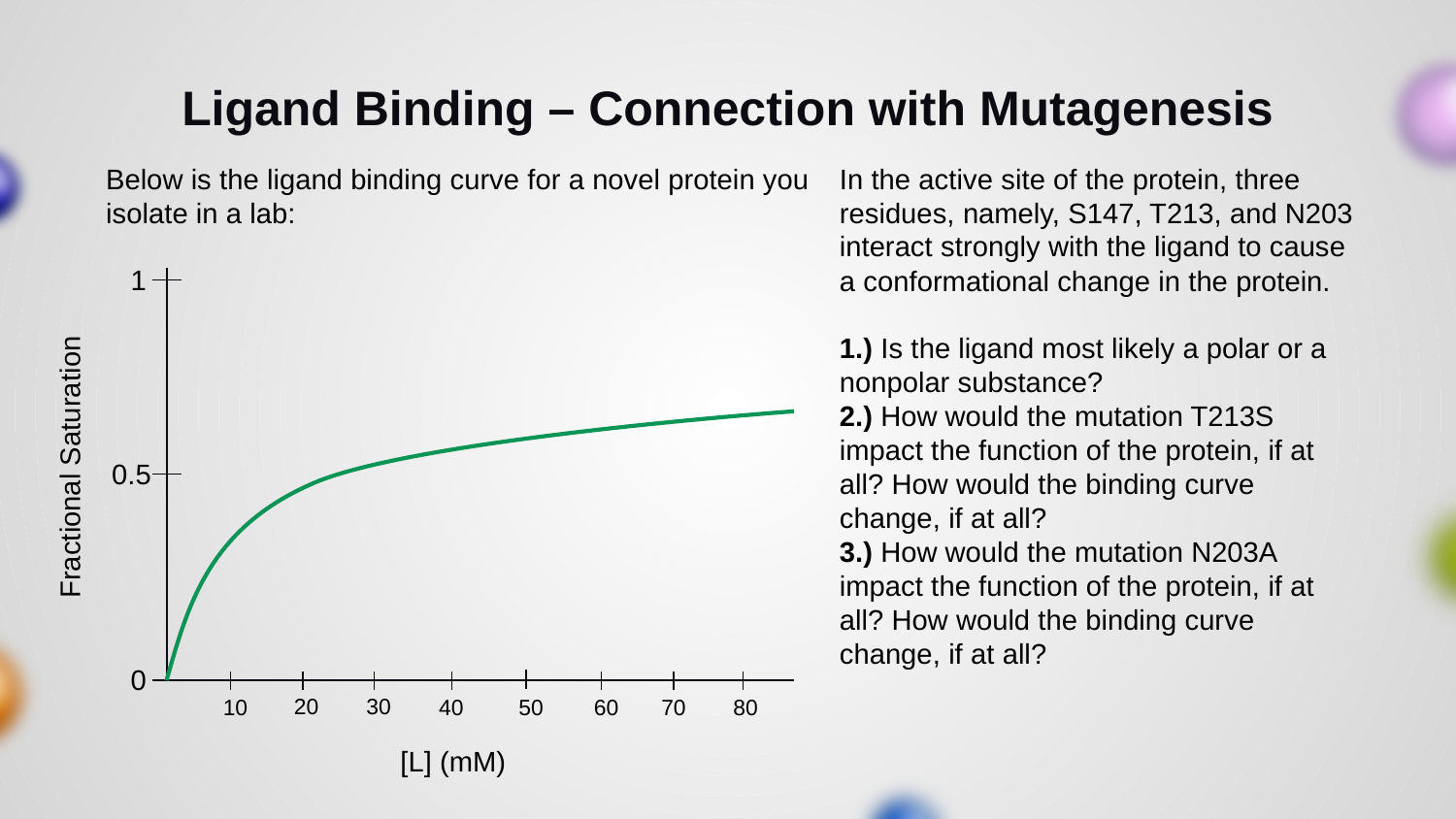

# Ligand Binding – Connection with Mutagenesis
Below is the ligand binding curve for a novel protein you isolate in a lab:
In the active site of the protein, three residues, namely, S147, T213, and N203 interact strongly with the ligand to cause a conformational change in the protein.
1.) Is the ligand most likely a polar or a nonpolar substance?
2.) How would the mutation T213S impact the function of the protein, if at all? How would the binding curve change, if at all?
3.) How would the mutation N203A impact the function of the protein, if at all? How would the binding curve change, if at all?
1
Fractional Saturation
0.5
0
20
30
50
60
70
80
10
40
[L] (mM)